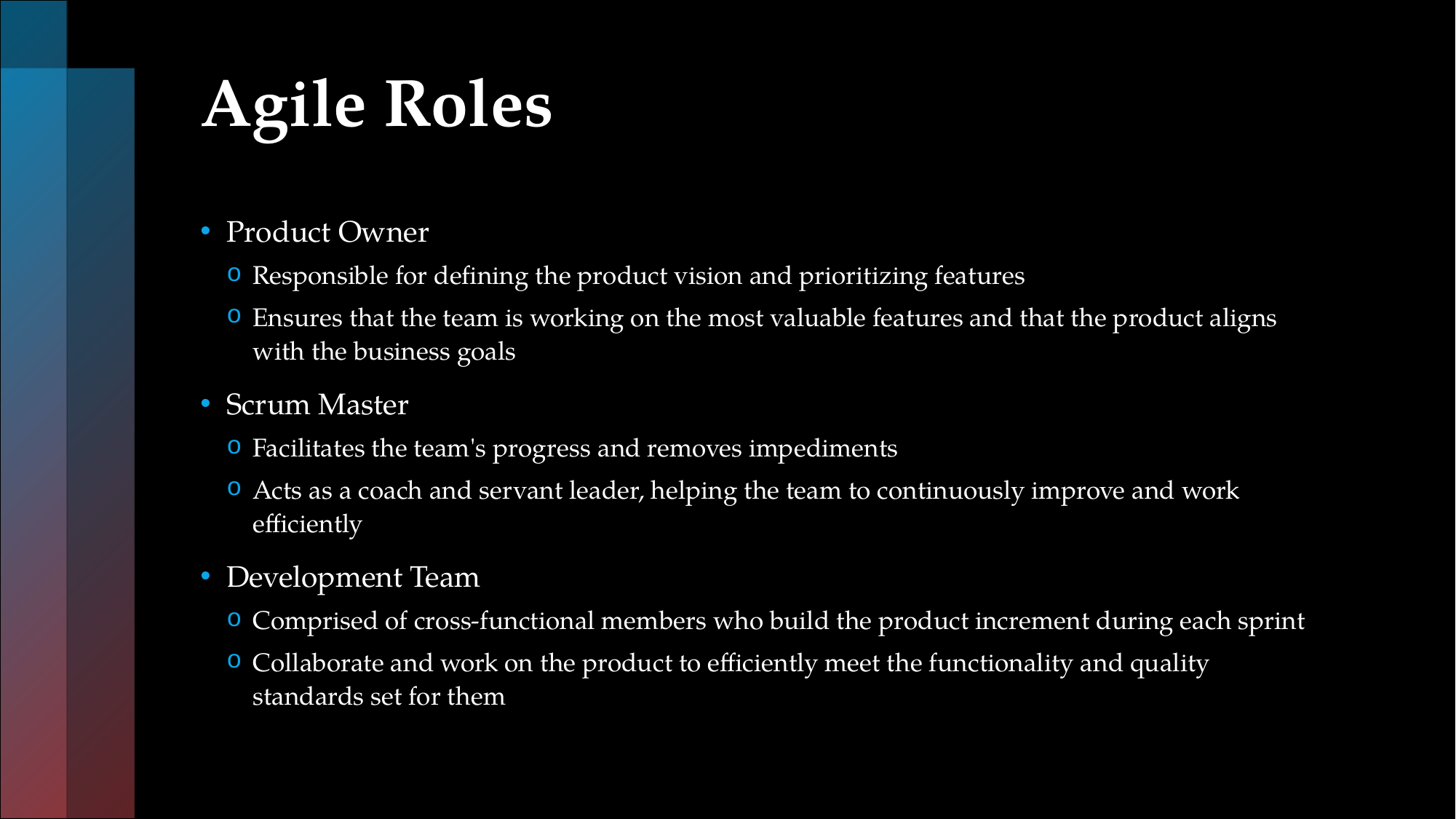

# Agile Roles
Product Owner
Responsible for defining the product vision and prioritizing features
Ensures that the team is working on the most valuable features and that the product aligns with the business goals
Scrum Master
Facilitates the team's progress and removes impediments
Acts as a coach and servant leader, helping the team to continuously improve and work efficiently
Development Team
Comprised of cross-functional members who build the product increment during each sprint
Collaborate and work on the product to efficiently meet the functionality and quality standards set for them